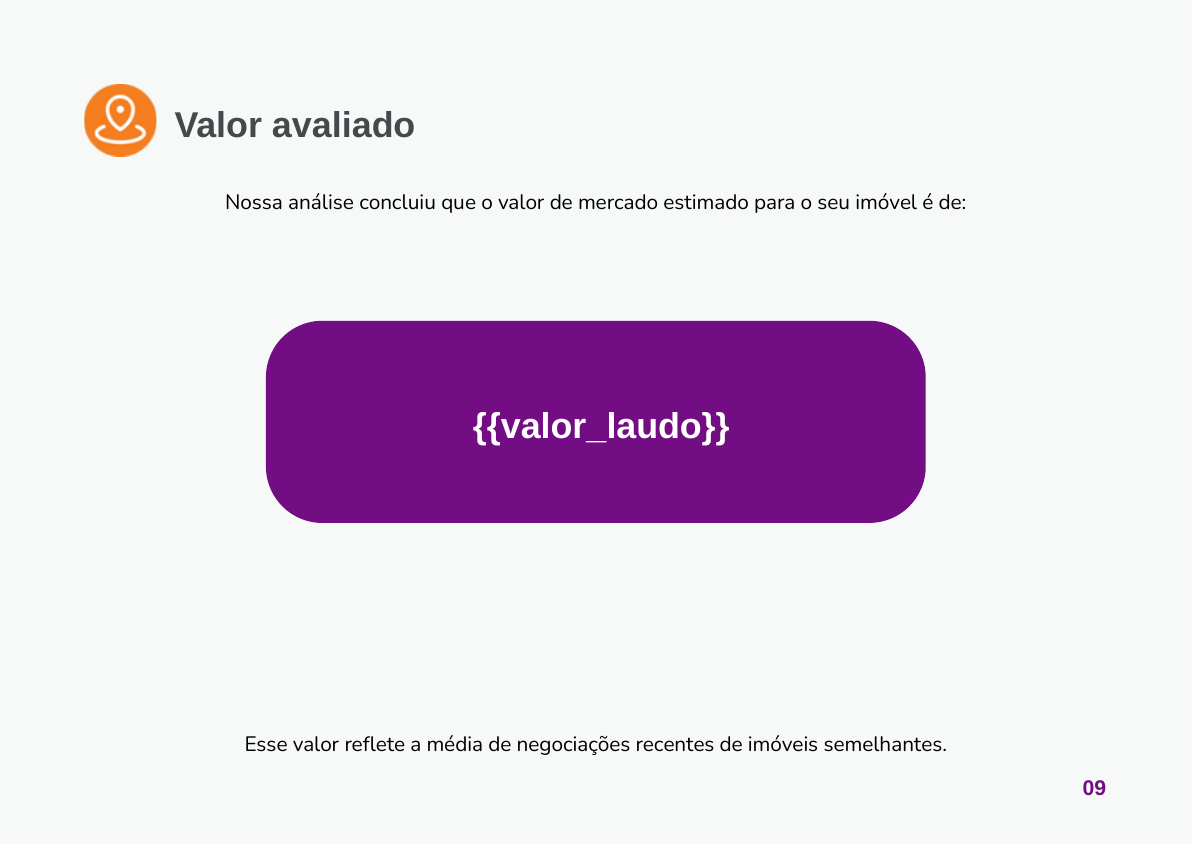

Valor avaliado
Nossa análise concluiu que o valor de mercado estimado para o seu imóvel é de:

 {{valor_laudo}}
Esse valor reflete a média de negociações recentes de imóveis semelhantes.
09